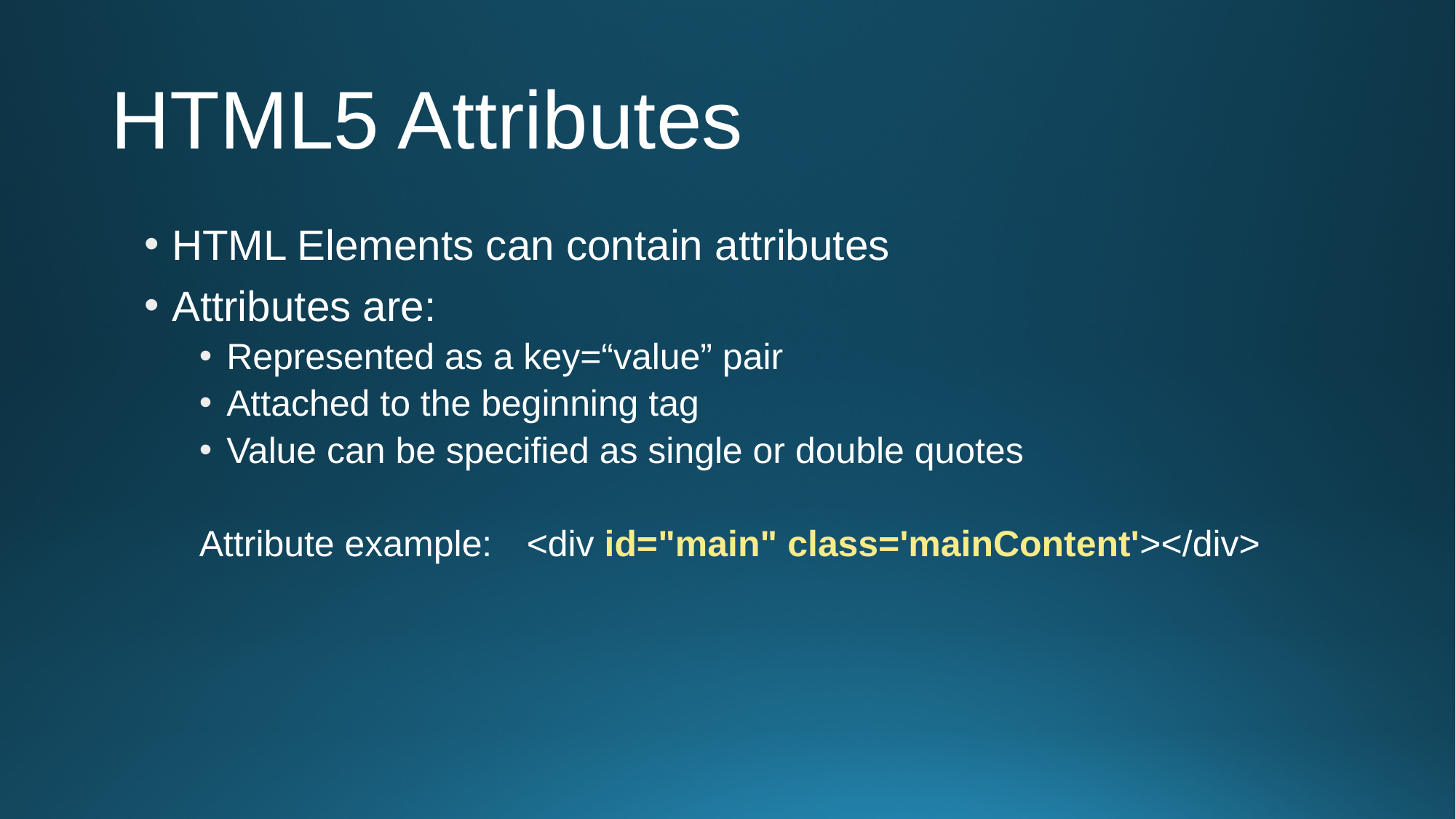

# HTML5 Attributes
HTML Elements can contain attributes
Attributes are:
Represented as a key=“value” pair
Attached to the beginning tag
Value can be specified as single or double quotes

Attribute example: 	<div id="main" class='mainContent'></div>